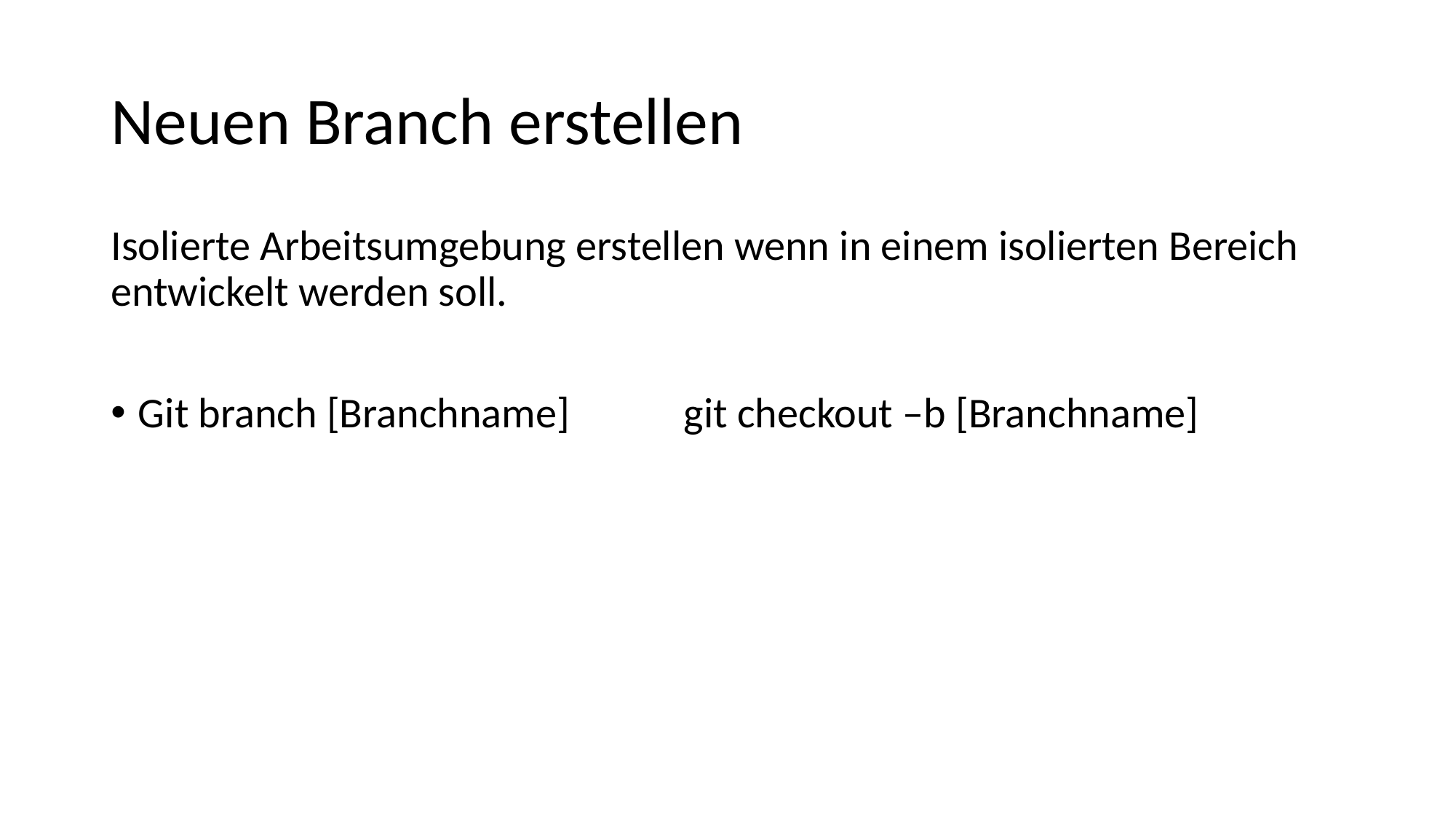

# Neuen Branch erstellen
Isolierte Arbeitsumgebung erstellen wenn in einem isolierten Bereich entwickelt werden soll.

Git branch [Branchname]		git checkout –b [Branchname]